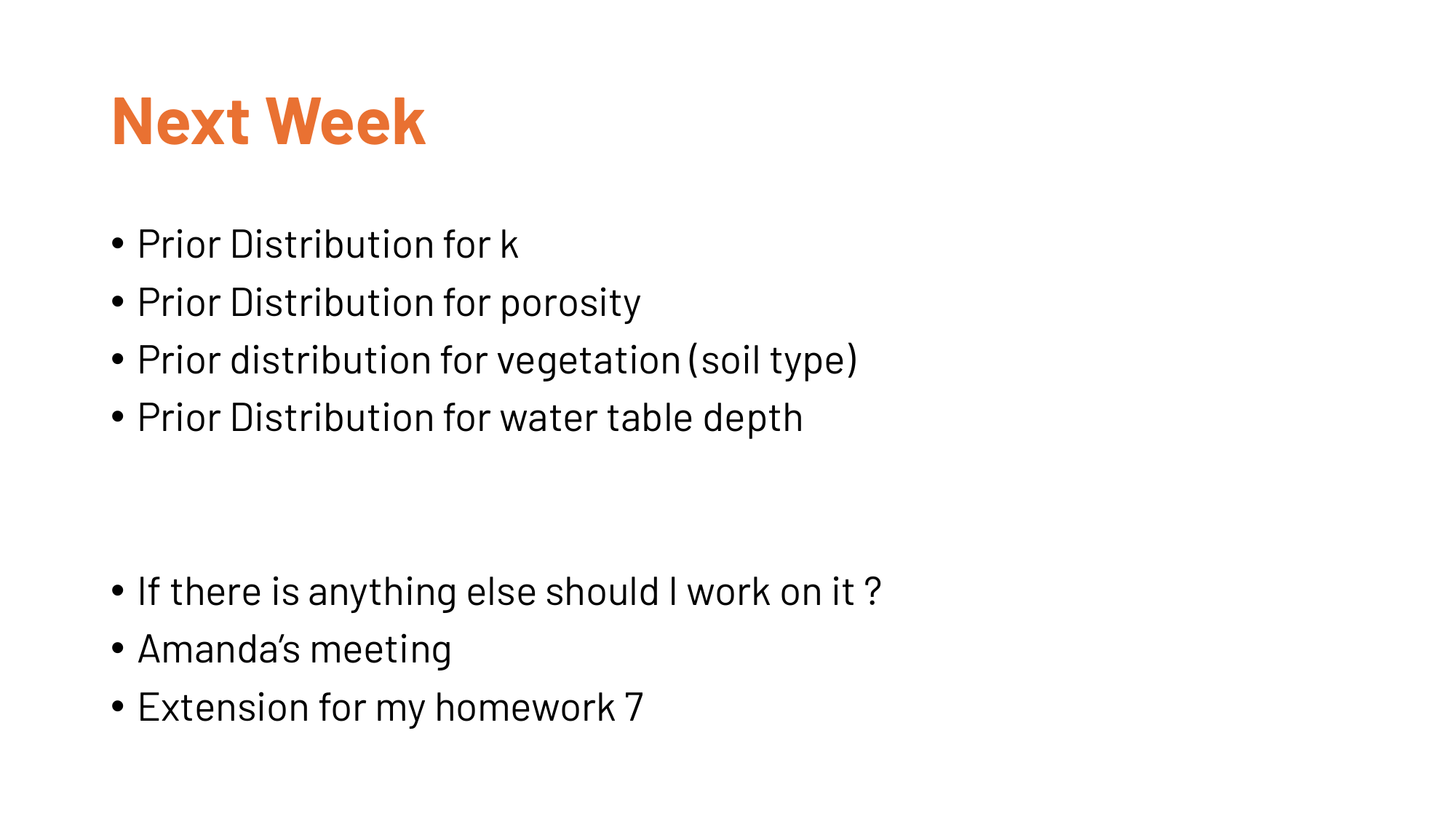

# Next Week
Prior Distribution for k
Prior Distribution for porosity
Prior distribution for vegetation (soil type)
Prior Distribution for water table depth

If there is anything else should I work on it ?
Amanda’s meeting
Extension for my homework 7